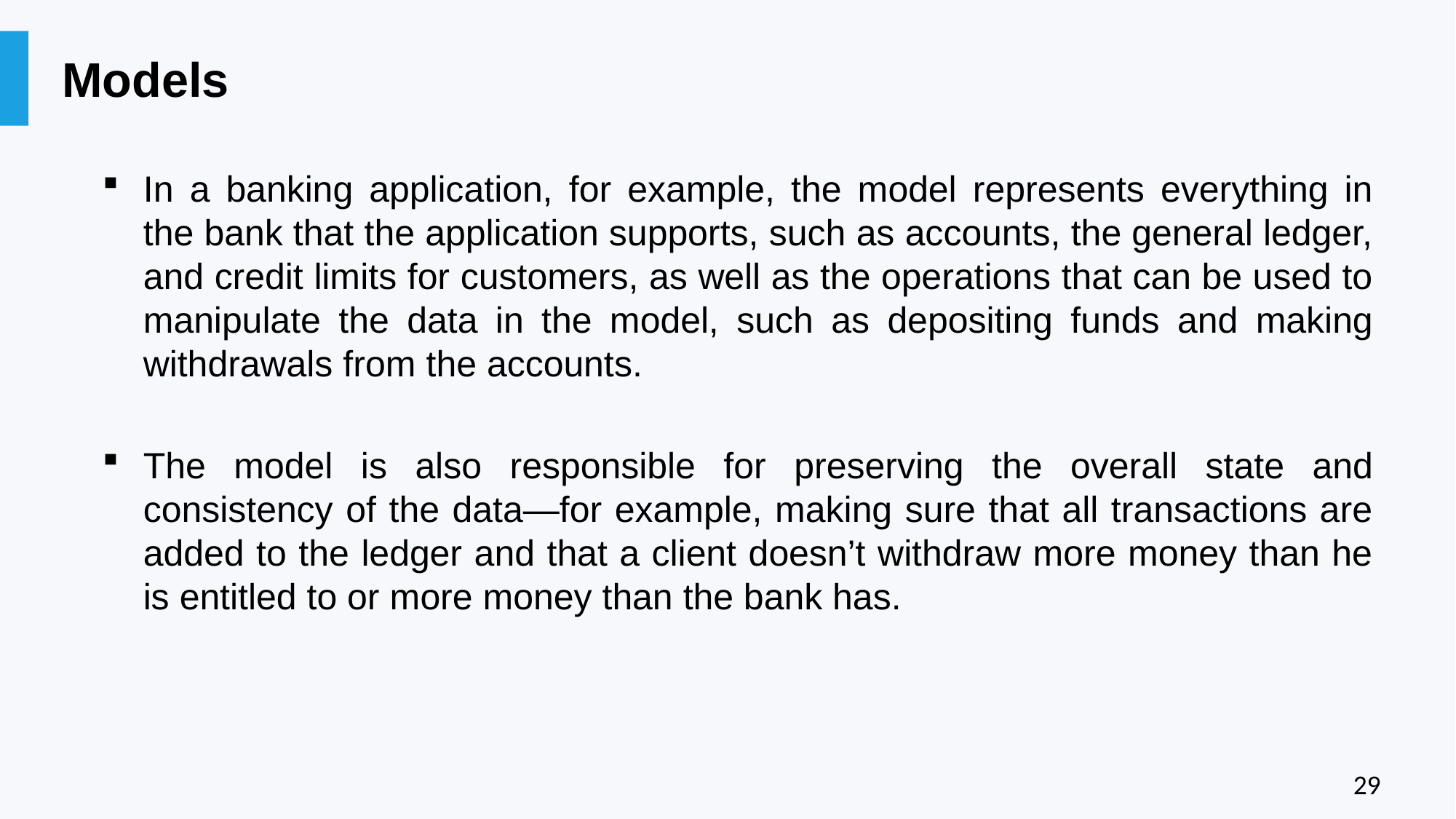

# Models
In a banking application, for example, the model represents everything in the bank that the application supports, such as accounts, the general ledger, and credit limits for customers, as well as the operations that can be used to manipulate the data in the model, such as depositing funds and making withdrawals from the accounts.

The model is also responsible for preserving the overall state and consistency of the data—for example, making sure that all transactions are added to the ledger and that a client doesn’t withdraw more money than he is entitled to or more money than the bank has.